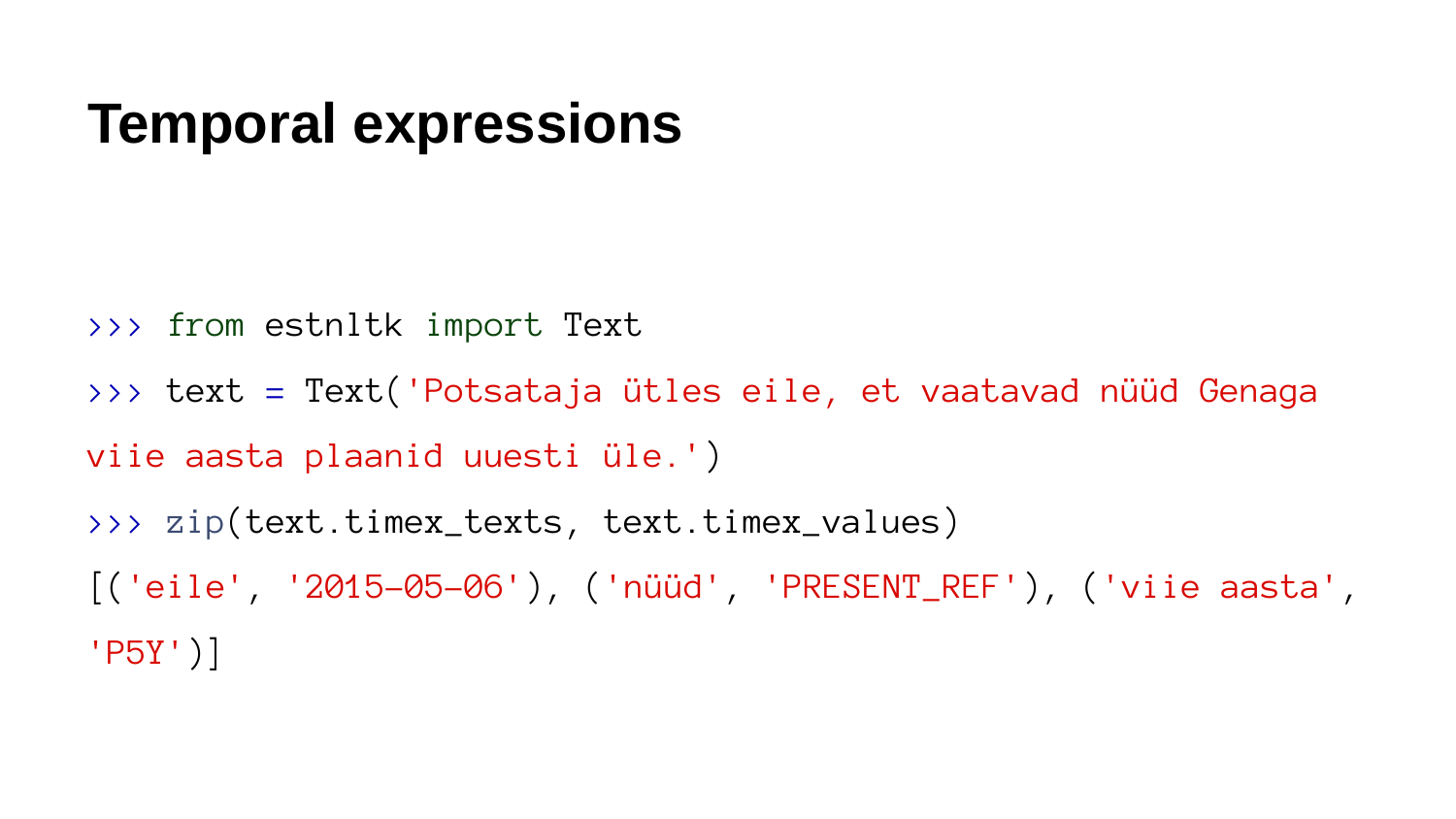

# Temporal expressions
>>> from estnltk import Text
>>> text = Text('Potsataja ütles eile, et vaatavad nüüd Genaga viie aasta plaanid uuesti üle.')
>>> zip(text.timex_texts, text.timex_values)
[('eile', '2015-05-06'), ('nüüd', 'PRESENT_REF'), ('viie aasta', 'P5Y')]